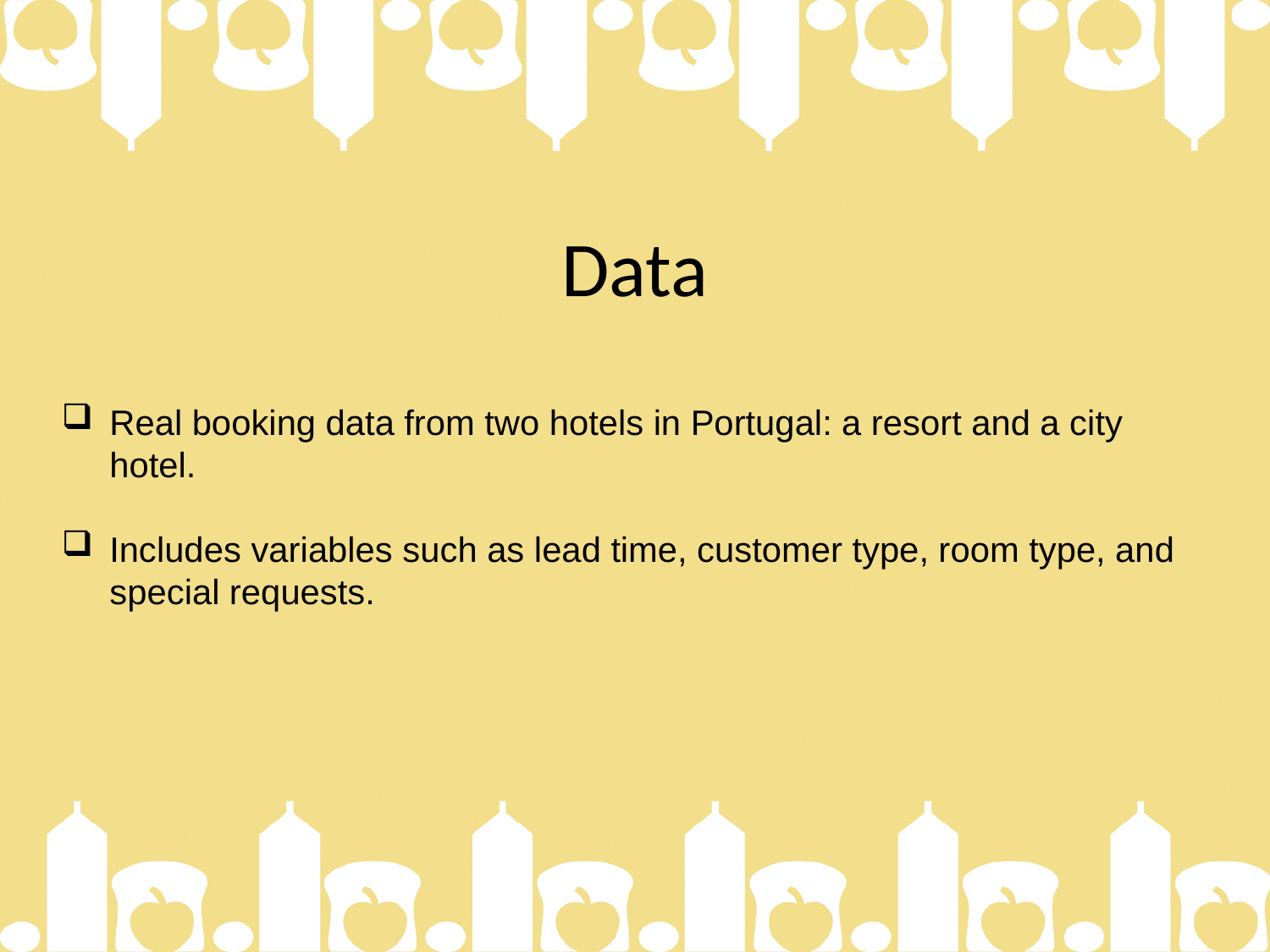

# Data

Real booking data from two hotels in Portugal: a resort and a city hotel.

Includes variables such as lead time, customer type, room type, and special requests.